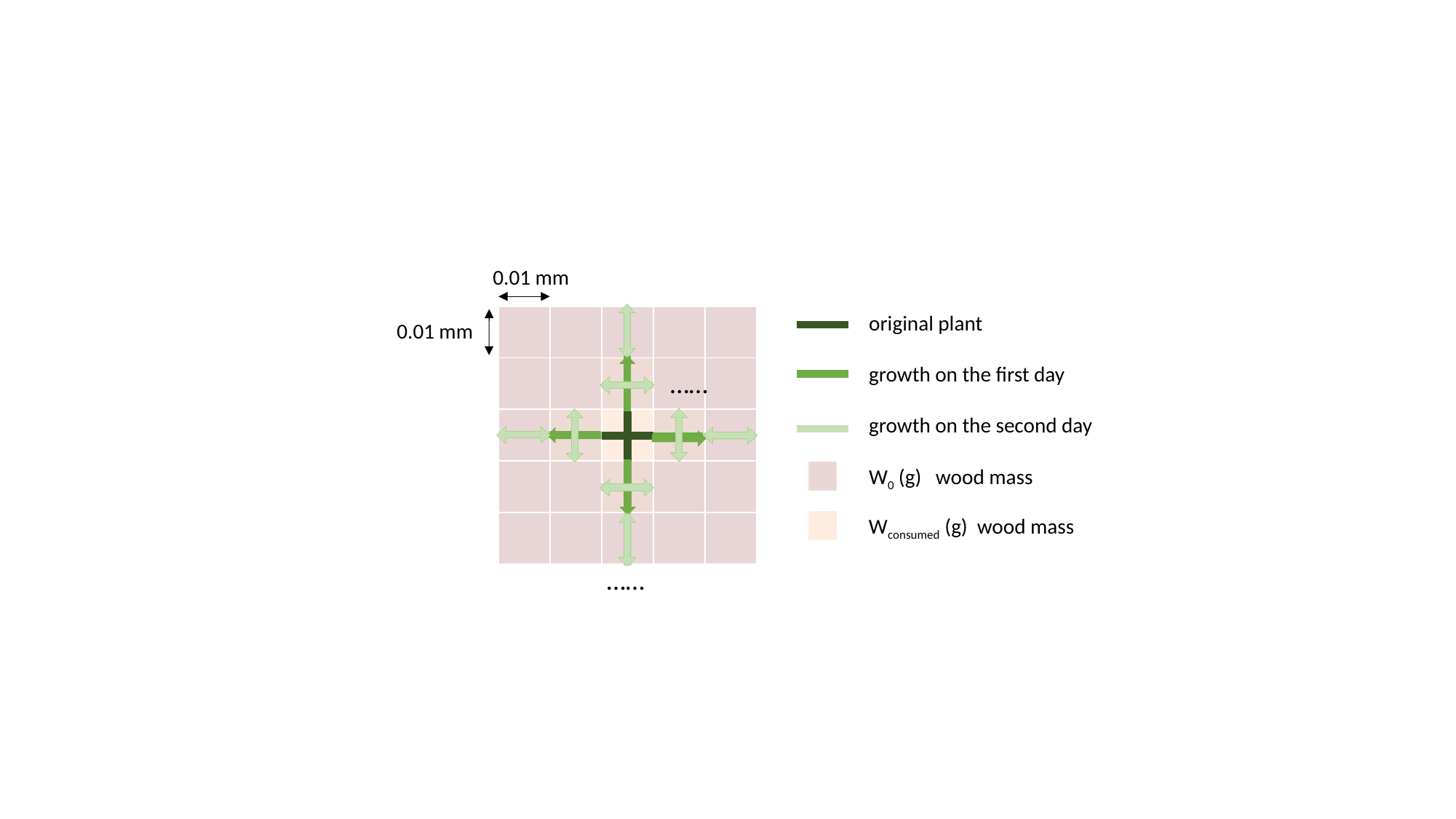

0.01 mm
original plant

growth on the first day

growth on the second day
|  |  |  |  |  |
| --- | --- | --- | --- | --- |
|  |  |  |  |  |
|  |  |  |  |  |
|  |  |  |  |  |
|  |  |  |  |  |
0.01 mm

……

W0 (g)   wood mass

Wconsumed (g)  wood mass

……